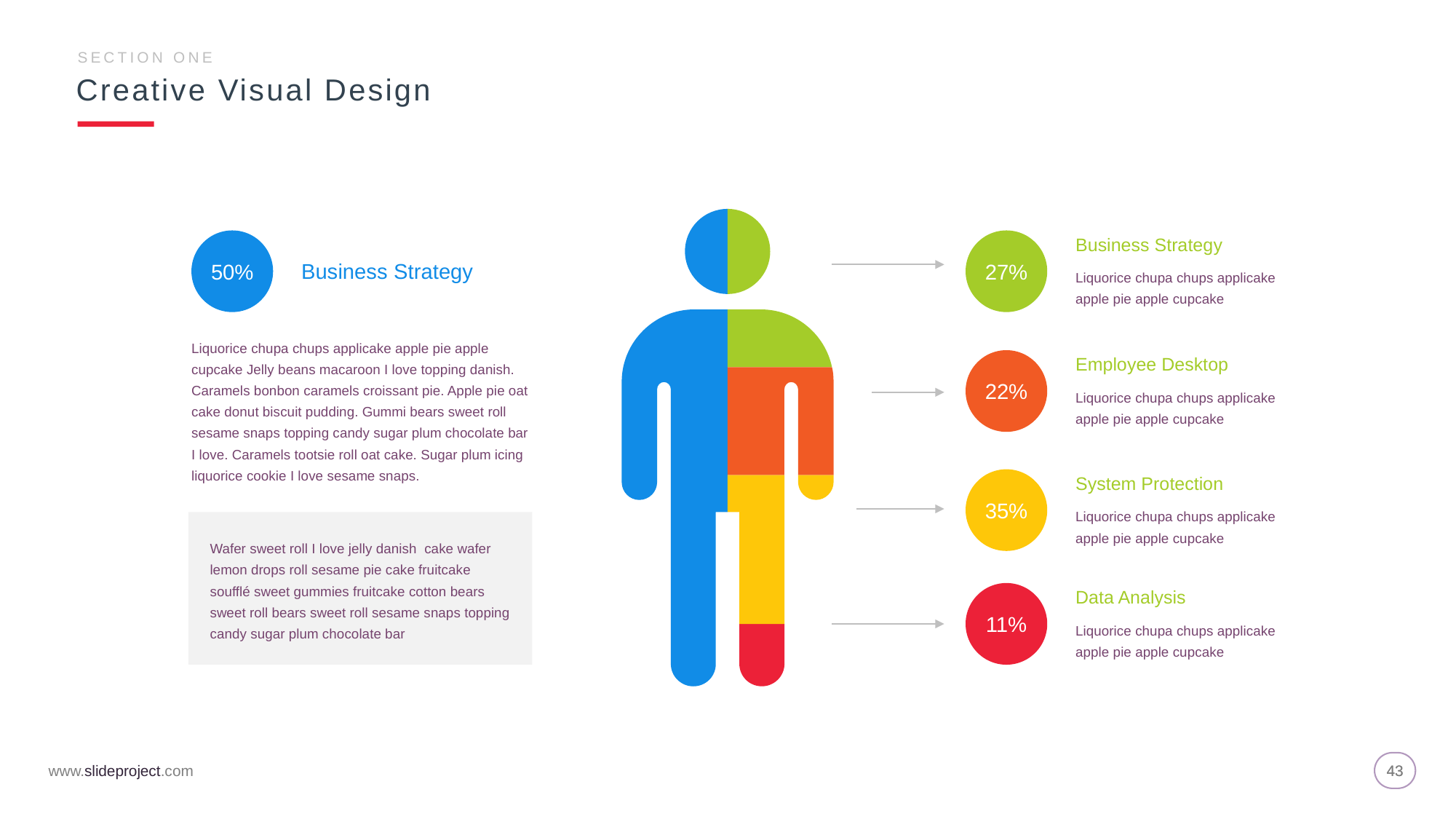

SECTION ONE
Creative Visual Design

50%
27%
Business Strategy
Business Strategy
Liquorice chupa chups applicake apple pie apple cupcake
Liquorice chupa chups applicake apple pie apple cupcake Jelly beans macaroon I love topping danish. Caramels bonbon caramels croissant pie. Apple pie oat cake donut biscuit pudding. Gummi bears sweet roll sesame snaps topping candy sugar plum chocolate bar I love. Caramels tootsie roll oat cake. Sugar plum icing liquorice cookie I love sesame snaps.
22%
Employee Desktop

Liquorice chupa chups applicake apple pie apple cupcake
35%
System Protection

Liquorice chupa chups applicake apple pie apple cupcake
Wafer sweet roll I love jelly danish  cake wafer lemon drops roll sesame pie cake fruitcake soufflé sweet gummies fruitcake cotton bears sweet roll bears sweet roll sesame snaps topping candy sugar plum chocolate bar
11%
Data Analysis
Liquorice chupa chups applicake apple pie apple cupcake

43
43